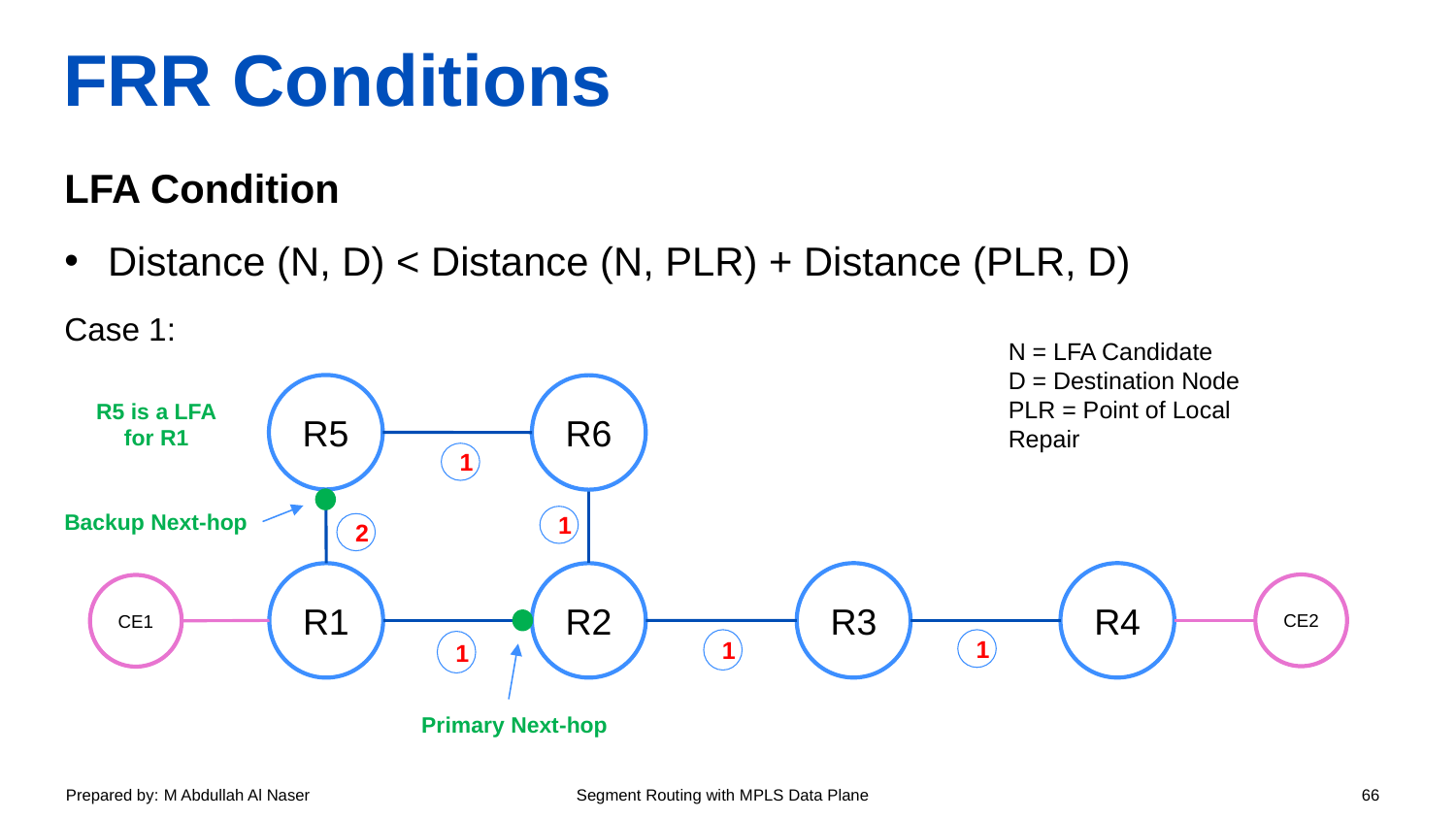

# FRR Conditions
LFA Condition
Distance (N, D) < Distance (N, PLR) + Distance (PLR, D)
Case 1:
N = LFA Candidate
D = Destination Node
PLR = Point of Local Repair
R5
R6
R5 is a LFA
for R1
1

Backup Next-hop
1
2
R4
R3
R1
R2
CE2
CE1

1
1
1
Primary Next-hop